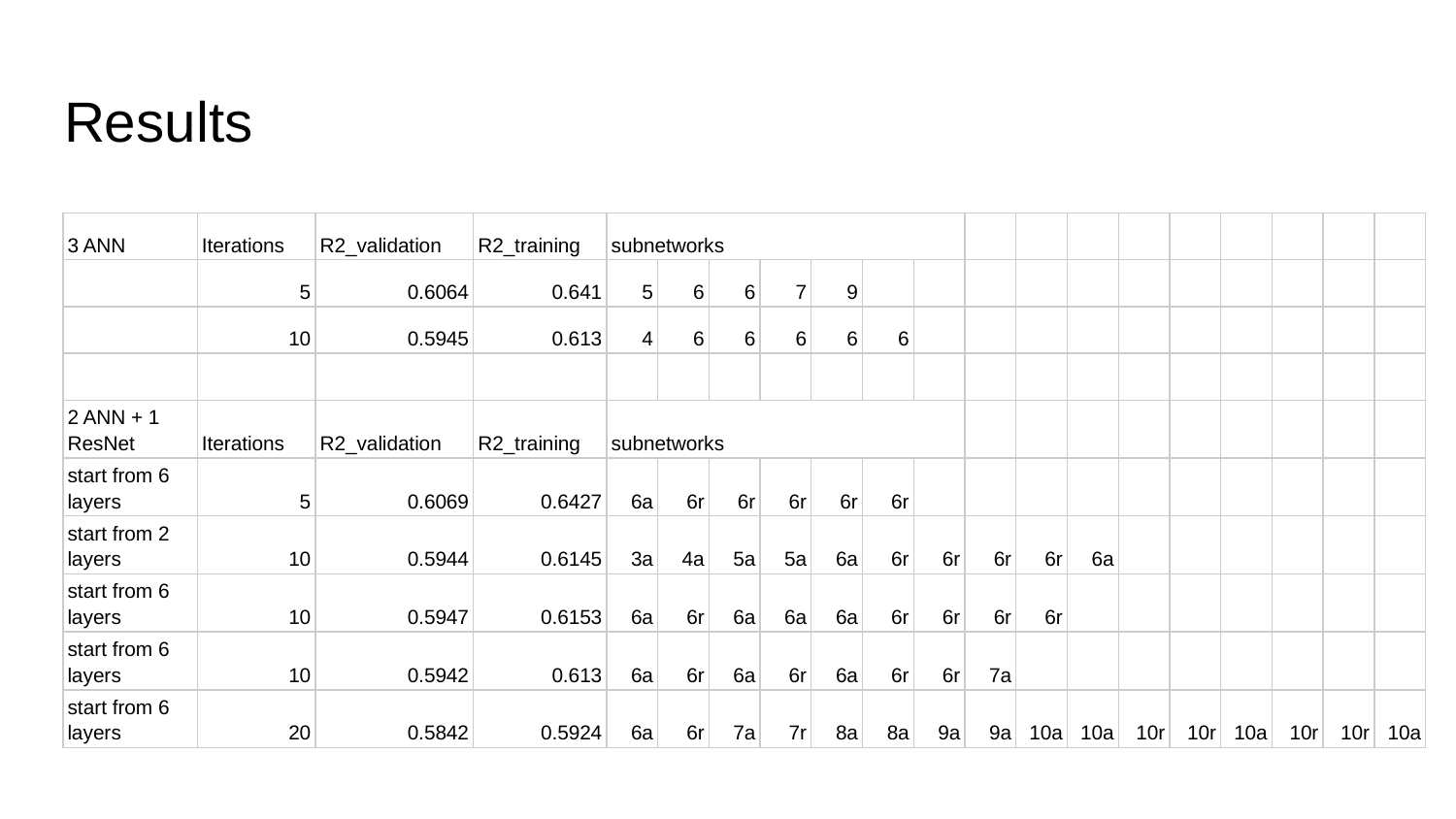

# Results
| 3 ANN | Iterations | R2\_validation | R2\_training | subnetworks |  |  |  |  |  |  |  |  |  |  |  |  |  |  |  |
| --- | --- | --- | --- | --- | --- | --- | --- | --- | --- | --- | --- | --- | --- | --- | --- | --- | --- | --- | --- |
|  | 5 | 0.6064 | 0.641 | 5 | 6 | 6 | 7 | 9 |  |  |  |  |  |  |  |  |  |  |  |
|  | 10 | 0.5945 | 0.613 | 4 | 6 | 6 | 6 | 6 | 6 |  |  |  |  |  |  |  |  |  |  |
|  |  |  |  |  |  |  |  |  |  |  |  |  |  |  |  |  |  |  |  |
| 2 ANN + 1 ResNet | Iterations | R2\_validation | R2\_training | subnetworks |  |  |  |  |  |  |  |  |  |  |  |  |  |  |  |
| start from 6 layers | 5 | 0.6069 | 0.6427 | 6a | 6r | 6r | 6r | 6r | 6r |  |  |  |  |  |  |  |  |  |  |
| start from 2 layers | 10 | 0.5944 | 0.6145 | 3a | 4a | 5a | 5a | 6a | 6r | 6r | 6r | 6r | 6a |  |  |  |  |  |  |
| start from 6 layers | 10 | 0.5947 | 0.6153 | 6a | 6r | 6a | 6a | 6a | 6r | 6r | 6r | 6r |  |  |  |  |  |  |  |
| start from 6 layers | 10 | 0.5942 | 0.613 | 6a | 6r | 6a | 6r | 6a | 6r | 6r | 7a |  |  |  |  |  |  |  |  |
| start from 6 layers | 20 | 0.5842 | 0.5924 | 6a | 6r | 7a | 7r | 8a | 8a | 9a | 9a | 10a | 10a | 10r | 10r | 10a | 10r | 10r | 10a |